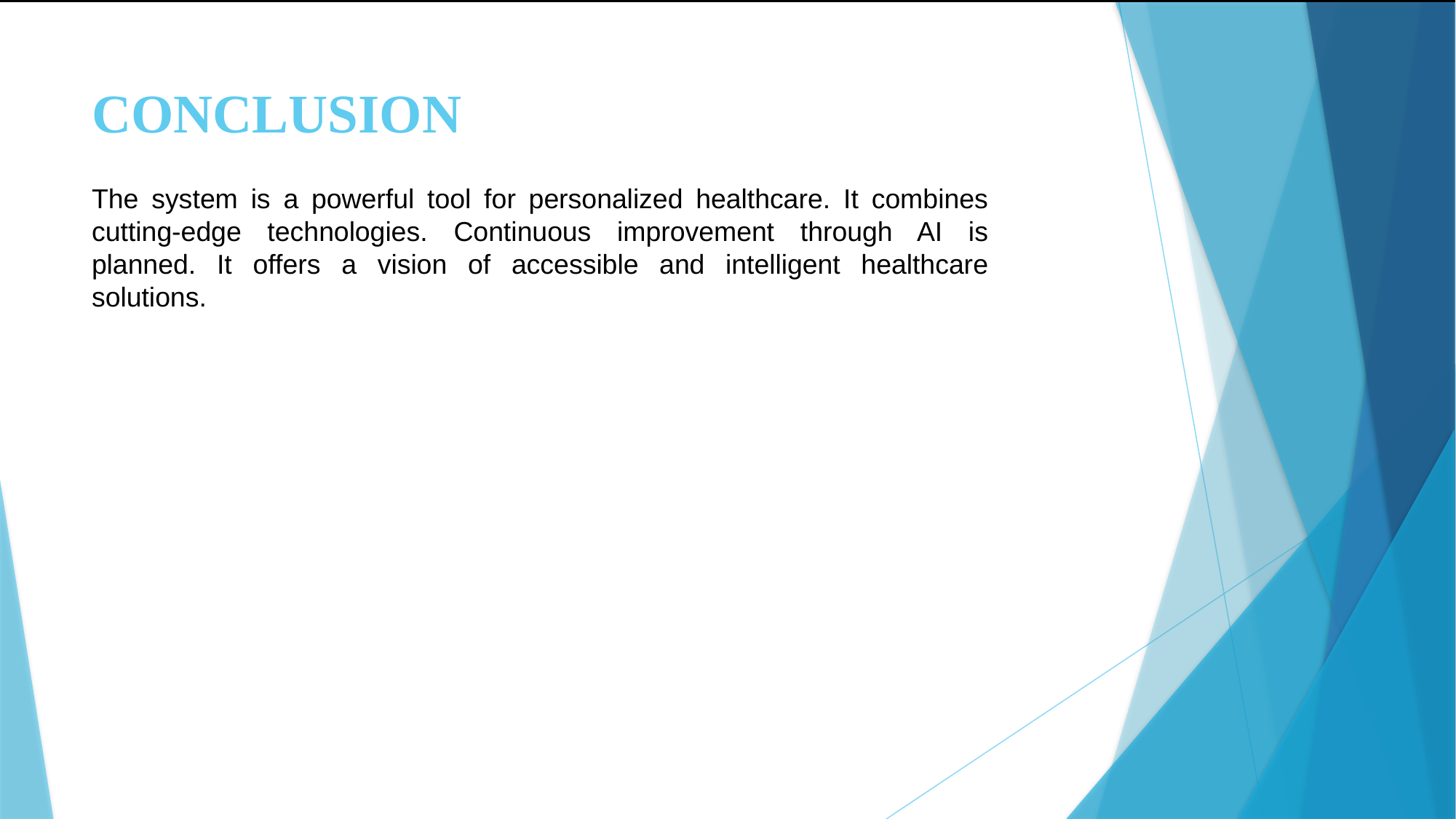

# CONCLUSION
The system is a powerful tool for personalized healthcare. It combines cutting-edge technologies. Continuous improvement through AI is planned. It offers a vision of accessible and intelligent healthcare solutions.